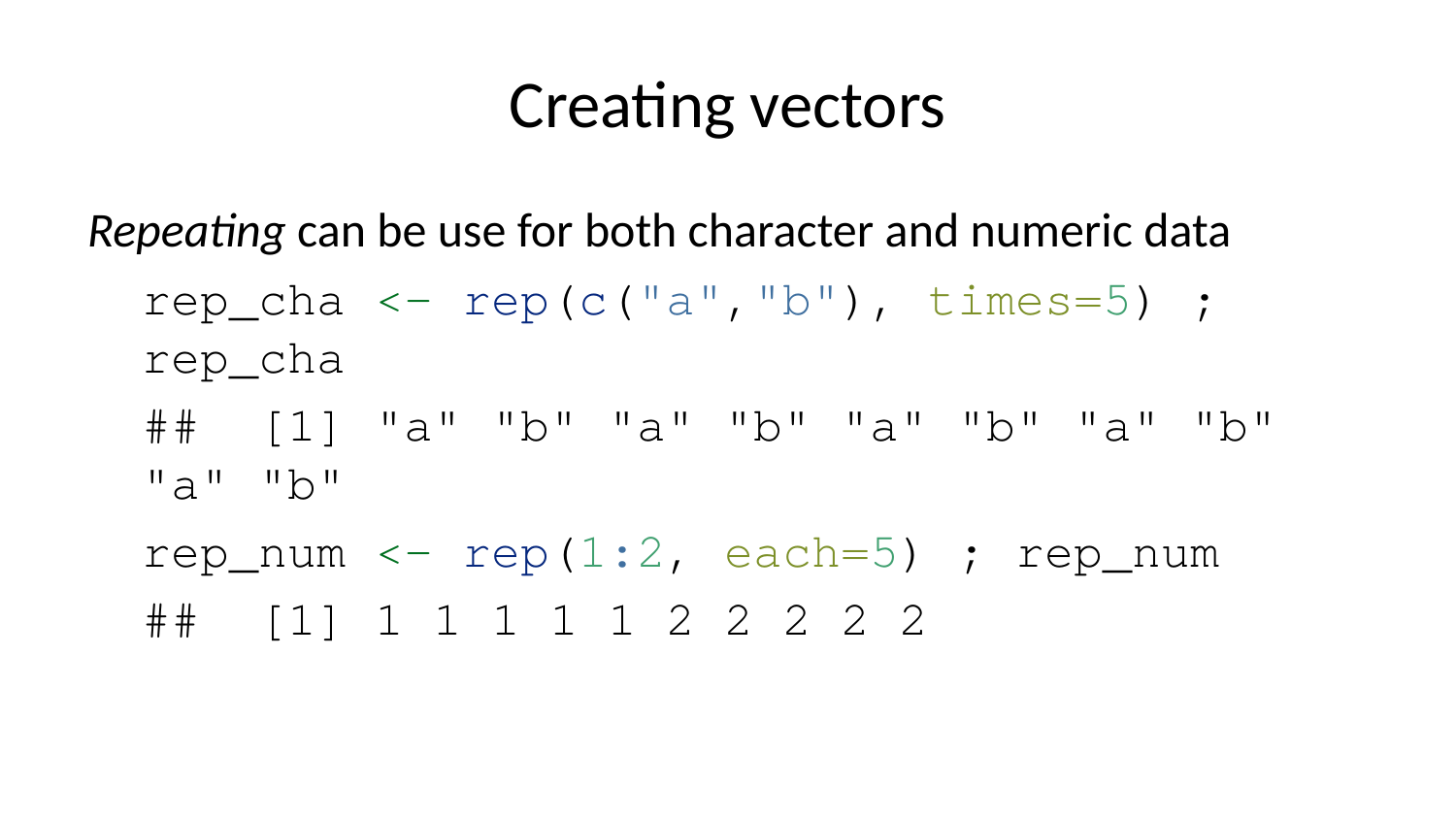

# Creating vectors
Repeating can be use for both character and numeric data
rep_cha <- rep(c("a","b"), times=5) ; rep_cha
##  [1] "a" "b" "a" "b" "a" "b" "a" "b" "a" "b"
rep_num <- rep(1:2, each=5) ; rep_num
##  [1] 1 1 1 1 1 2 2 2 2 2